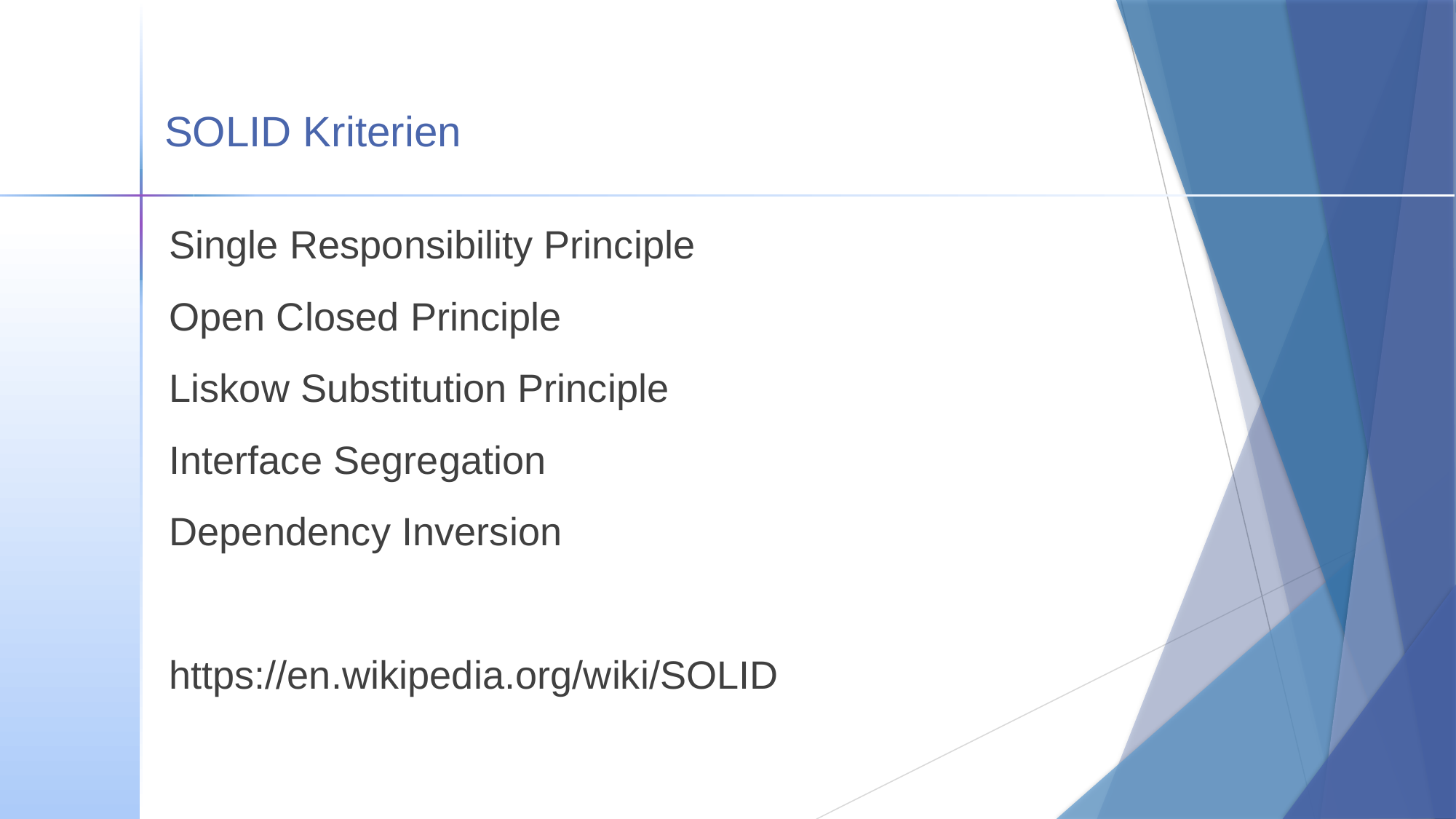

# SOLID Kriterien
Single Responsibility Principle
Open Closed Principle
Liskow Substitution Principle
Interface Segregation
Dependency Inversion

https://en.wikipedia.org/wiki/SOLID